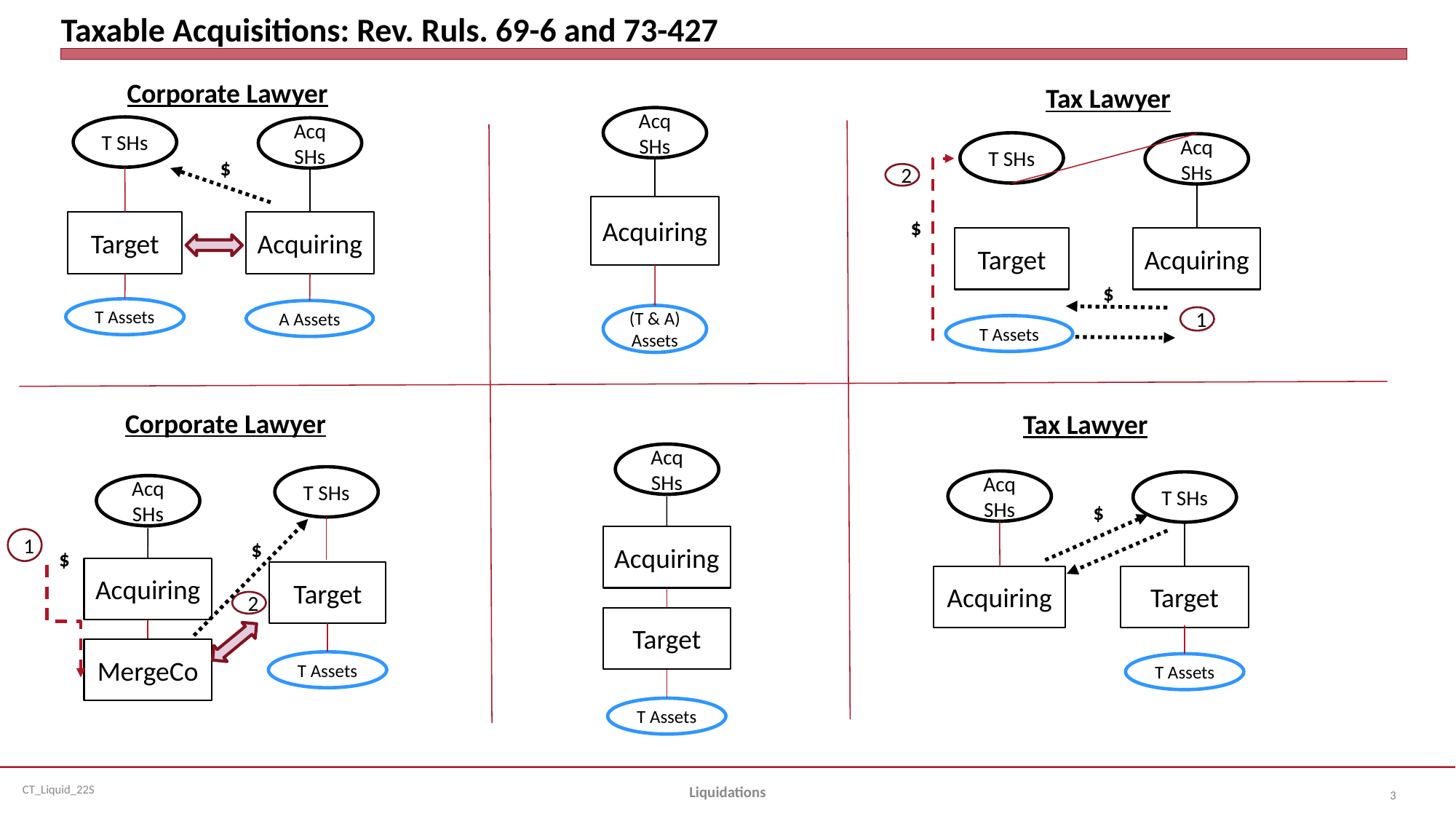

# Taxable Acquisitions: Rev. Ruls. 69-6 and 73-427
Corporate Lawyer
Tax Lawyer
Acq
SHs
T SHs
Acq SHs
T SHs
Acq SHs
$
2
Acquiring
$
Target
Acquiring
Target
Acquiring

$
T Assets
A Assets
(T & A) Assets
1
T Assets
Corporate Lawyer
Tax Lawyer
Acq SHs
T SHs
Acq SHs
T SHs
Acq SHs
$
Acquiring
1
$
$
Acquiring
Target
Acquiring
Target
2
Target

MergeCo
T Assets
T Assets
T Assets

Liquidations
3